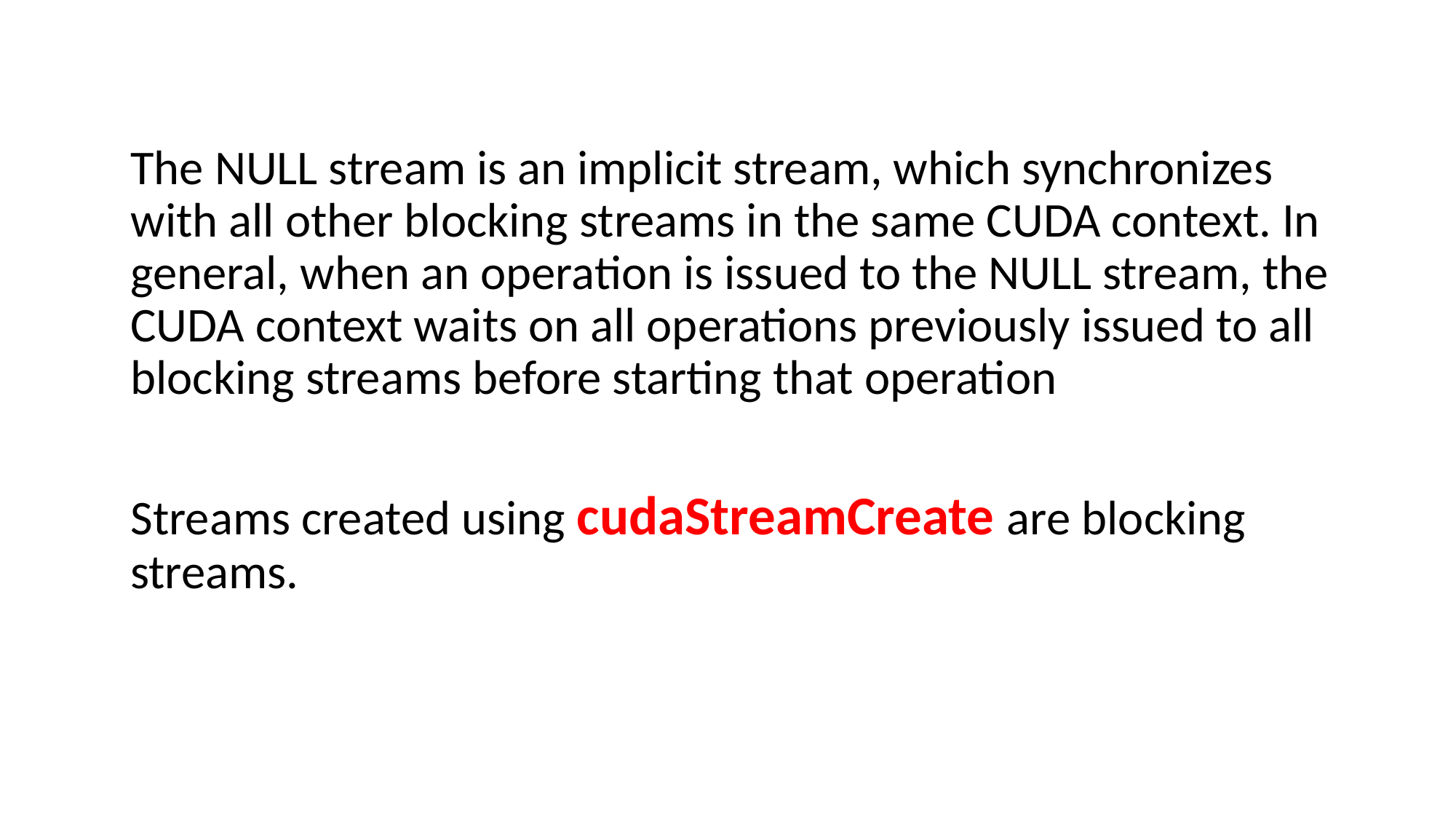

The NULL stream is an implicit stream, which synchronizes with all other blocking streams in the same CUDA context. In general, when an operation is issued to the NULL stream, the CUDA context waits on all operations previously issued to all blocking streams before starting that operation

Streams created using cudaStreamCreate are blocking streams.